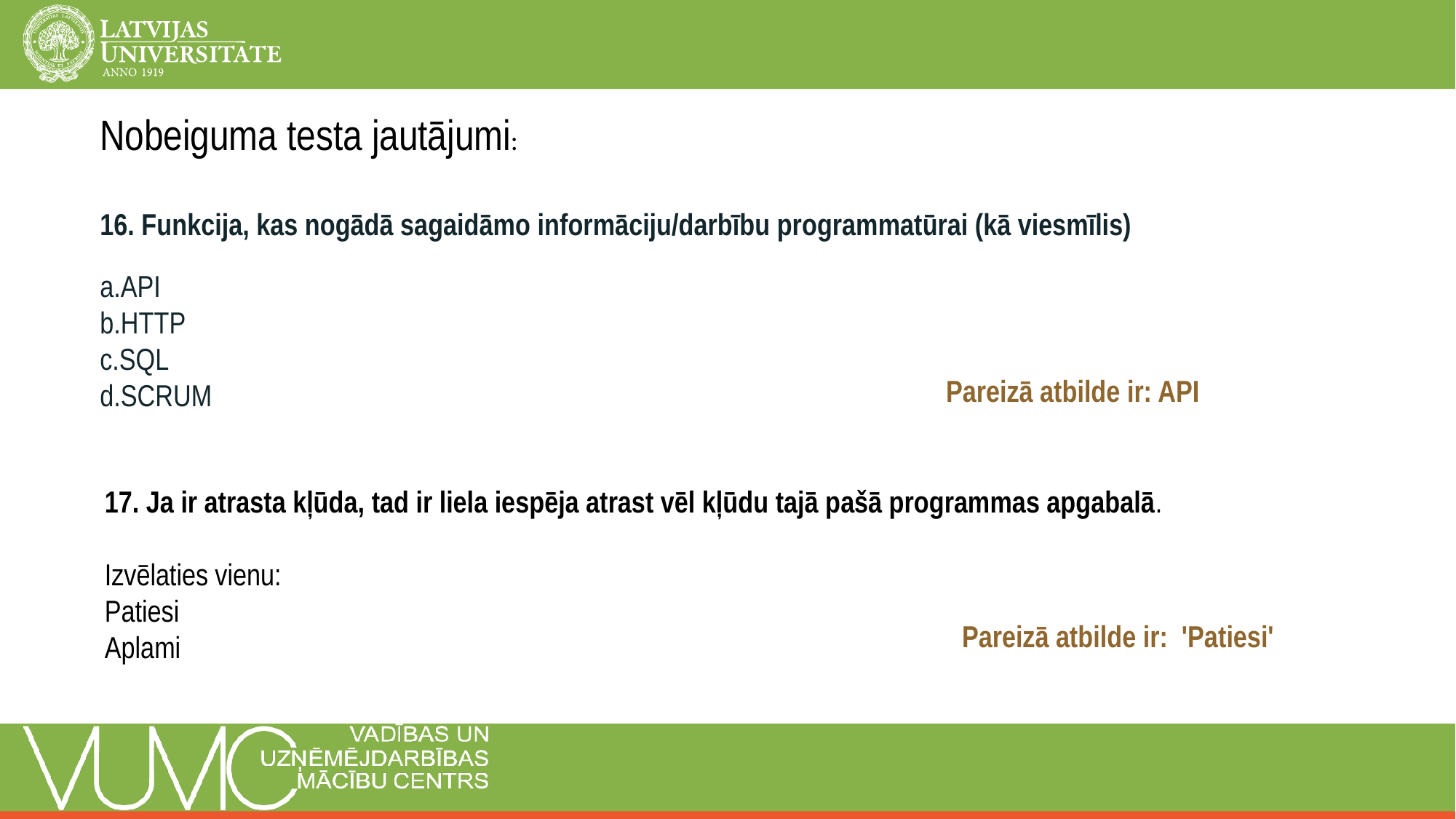

Nobeiguma testa jautājumi:
16. Funkcija, kas nogādā sagaidāmo informāciju/darbību programmatūrai (kā viesmīlis)

a.API
b.HTTP
c.SQL
d.SCRUM
Pareizā atbilde ir: API
17. Ja ir atrasta kļūda, tad ir liela iespēja atrast vēl kļūdu tajā pašā programmas apgabalā.

Izvēlaties vienu:
Patiesi
Aplami
Pareizā atbilde ir:  'Patiesi'